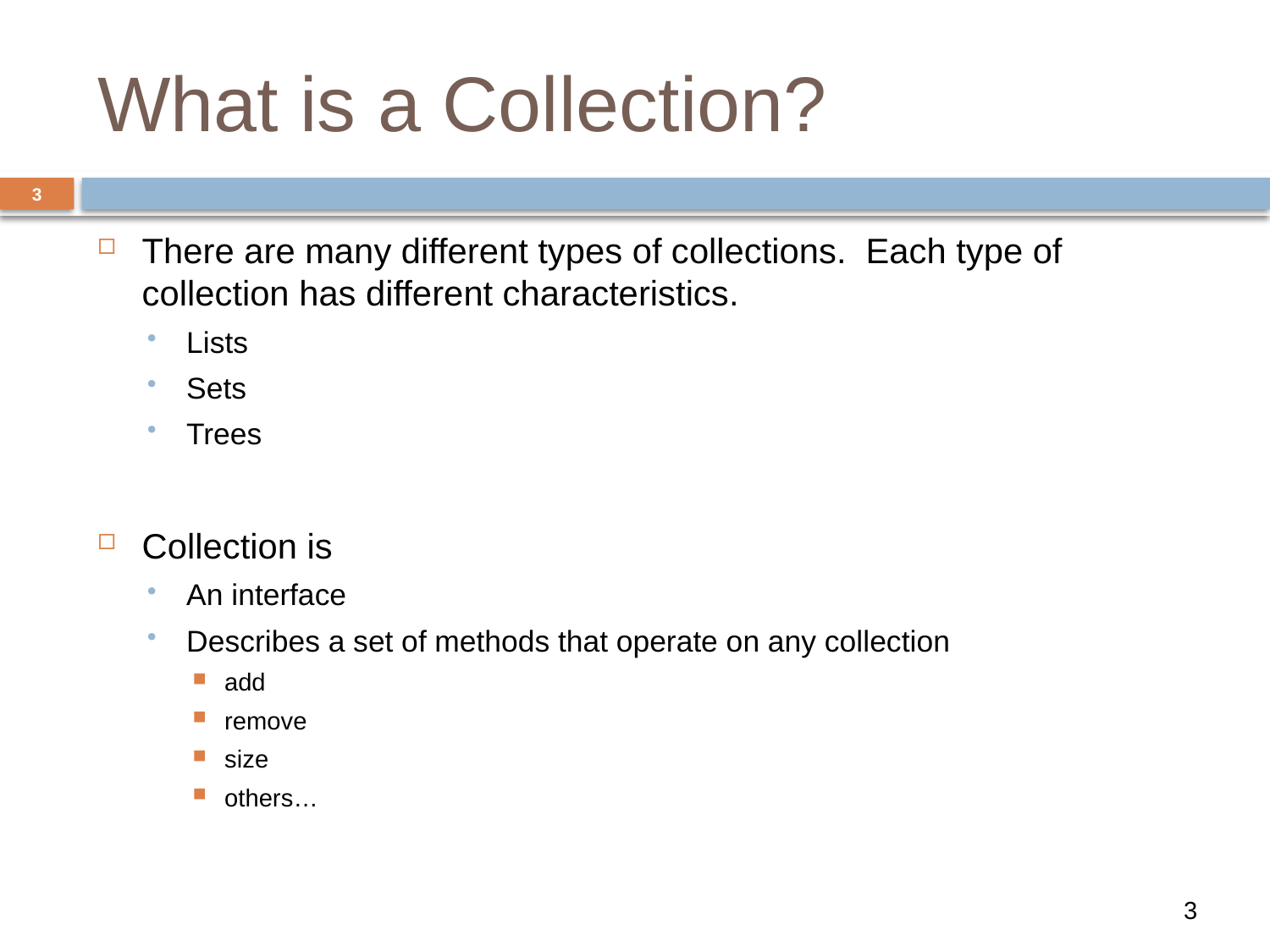

# What is a Collection?
3
There are many different types of collections.  Each type of collection has different characteristics.
Lists
Sets
Trees

Collection is
An interface
Describes a set of methods that operate on any collection
add
remove
size
others…